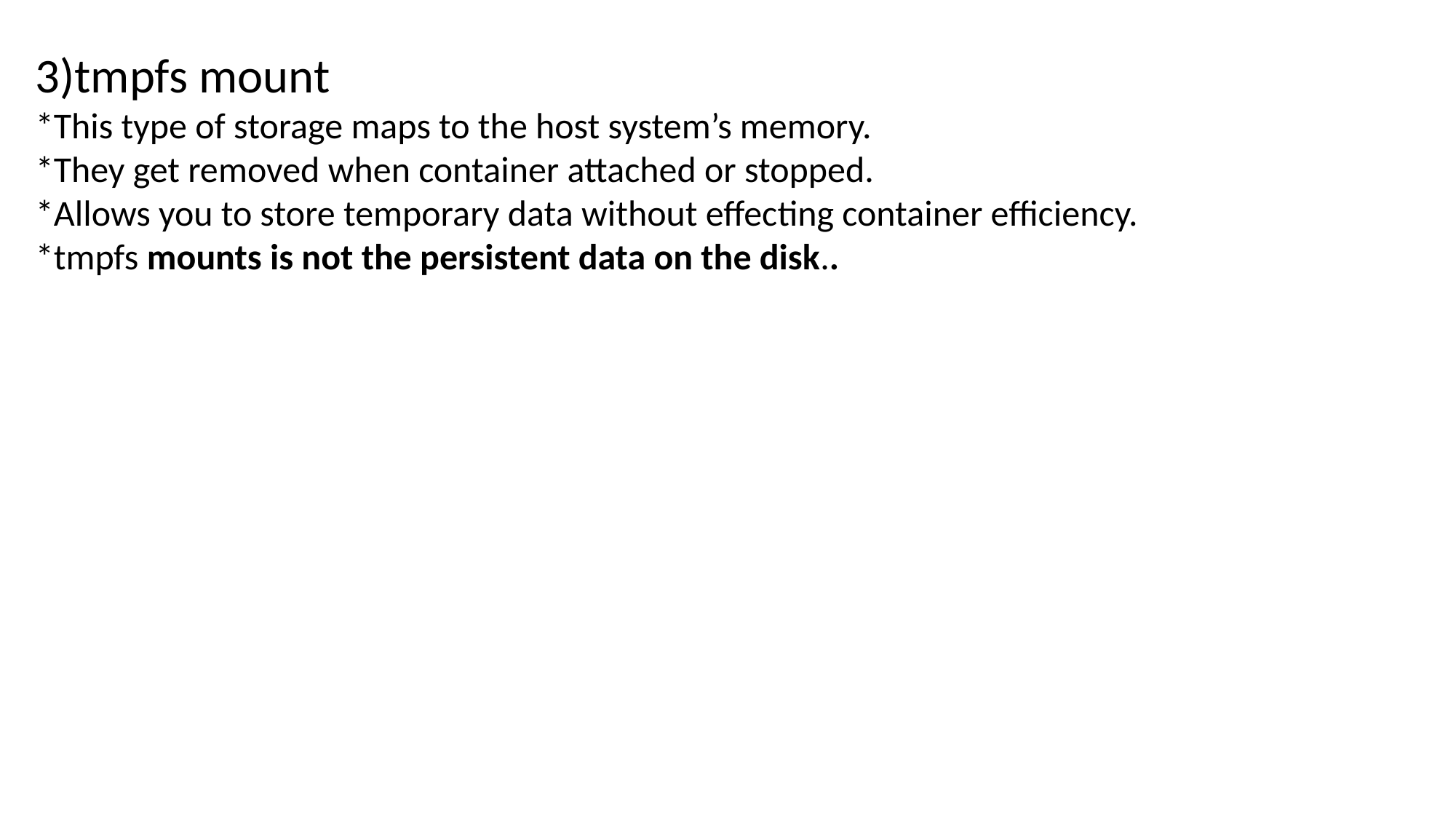

3)tmpfs mount
*This type of storage maps to the host system’s memory.
*They get removed when container attached or stopped.
*Allows you to store temporary data without effecting container efficiency.
*tmpfs mounts is not the persistent data on the disk..